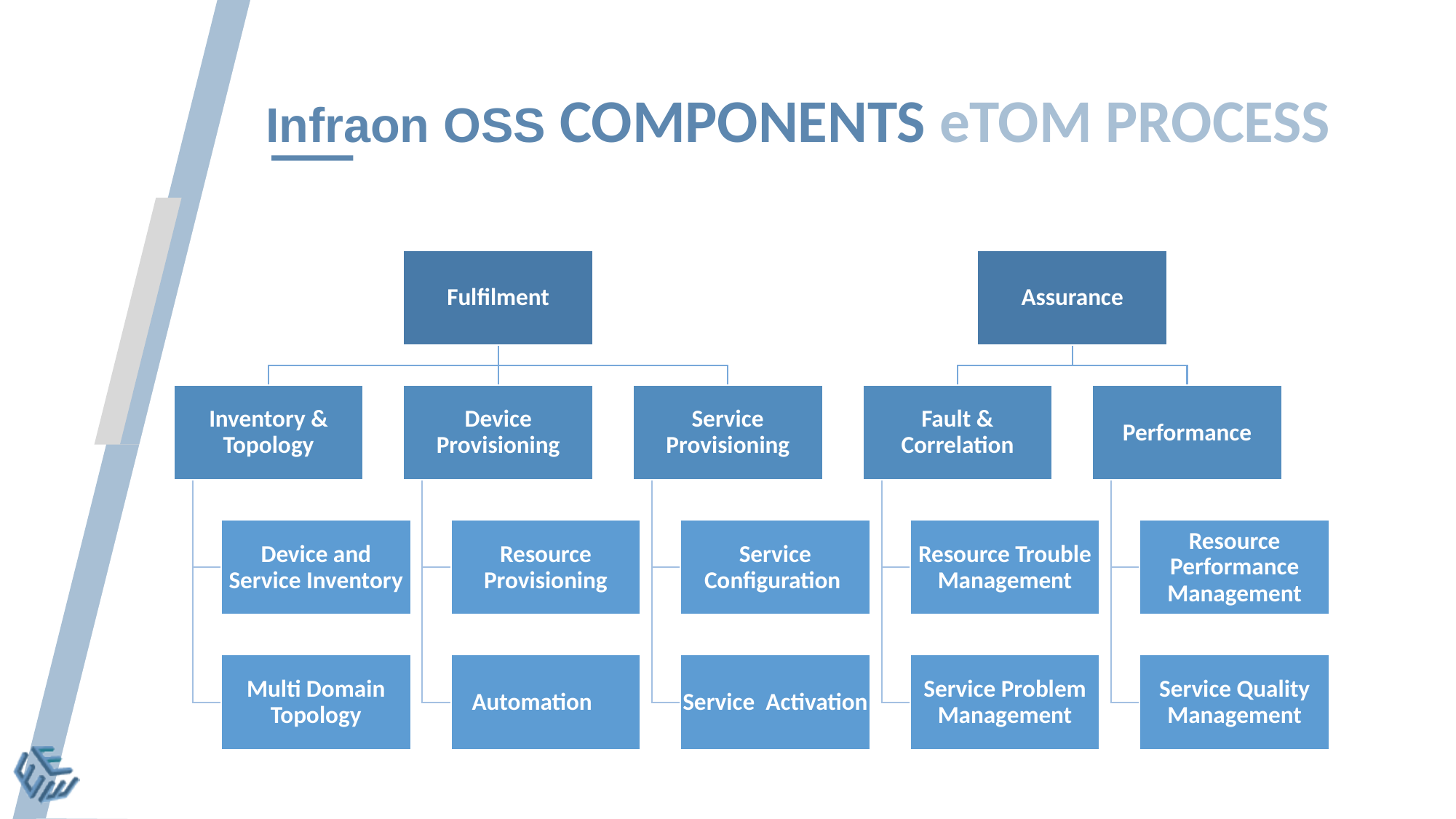

# Infraon OSS COMPONENTS eTOM PROCESS

Fulfilment

Assurance

Inventory & Topology

Device Provisioning

Service Provisioning

Fault & Correlation

Performance

Device and Service Inventory

Resource Provisioning

Service Configuration

Resource Trouble Management

Resource Performance Management

Multi Domain Topology

Automation

Service  Activation

Service Problem Management

Service Quality Management